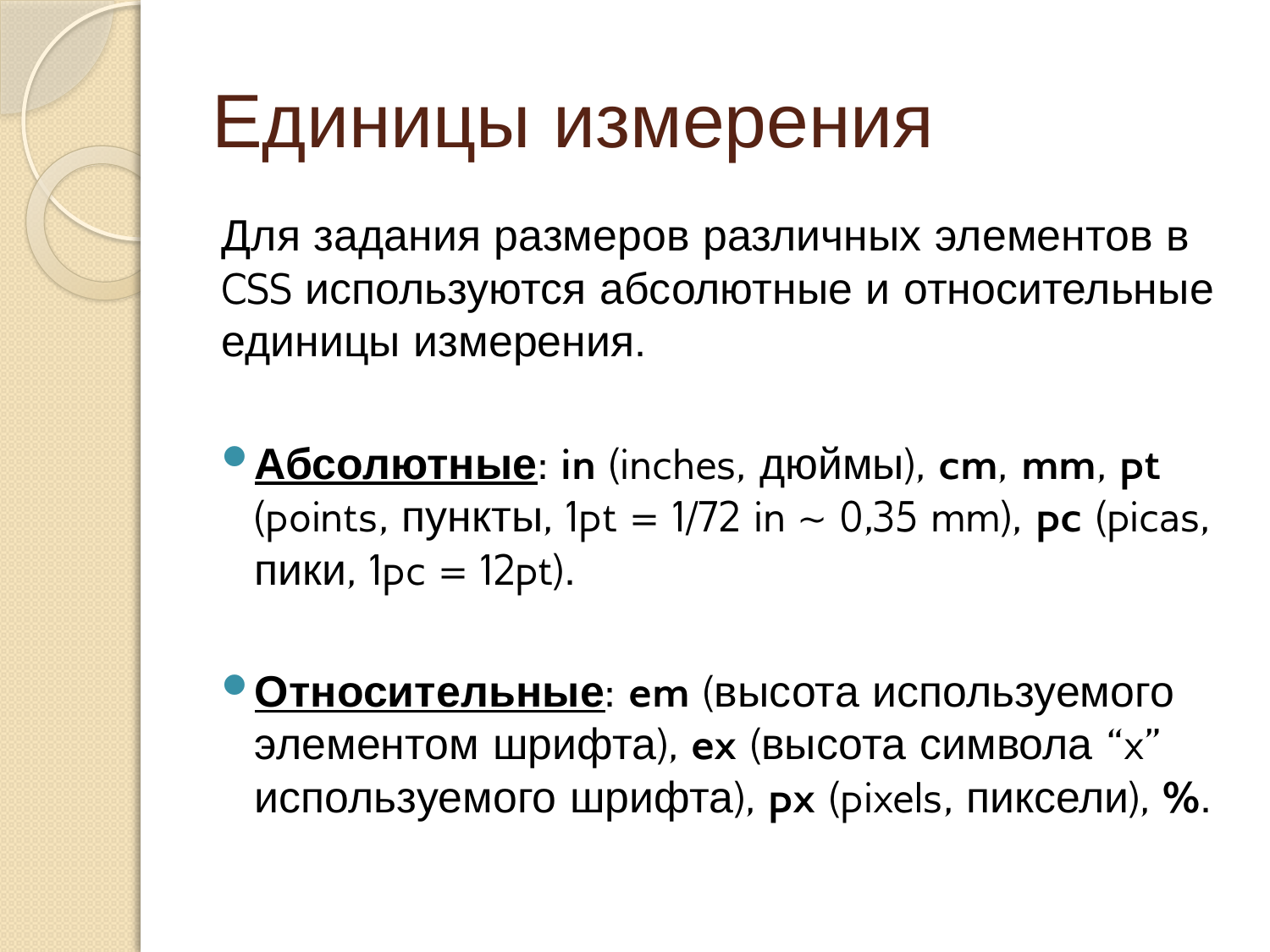

# Единицы измерения
Для задания размеров различных элементов в CSS используются абсолютные и относительные единицы измерения.

Абсолютные: in (inches, дюймы), cm, mm, pt (points, пункты, 1pt = 1/72 in ~ 0,35 mm), pc (picas, пики, 1pc = 12pt).

Относительные: em (высота используемого элементом шрифта), ex (высота символа “x” используемого шрифта), px (pixels, пиксели), %.